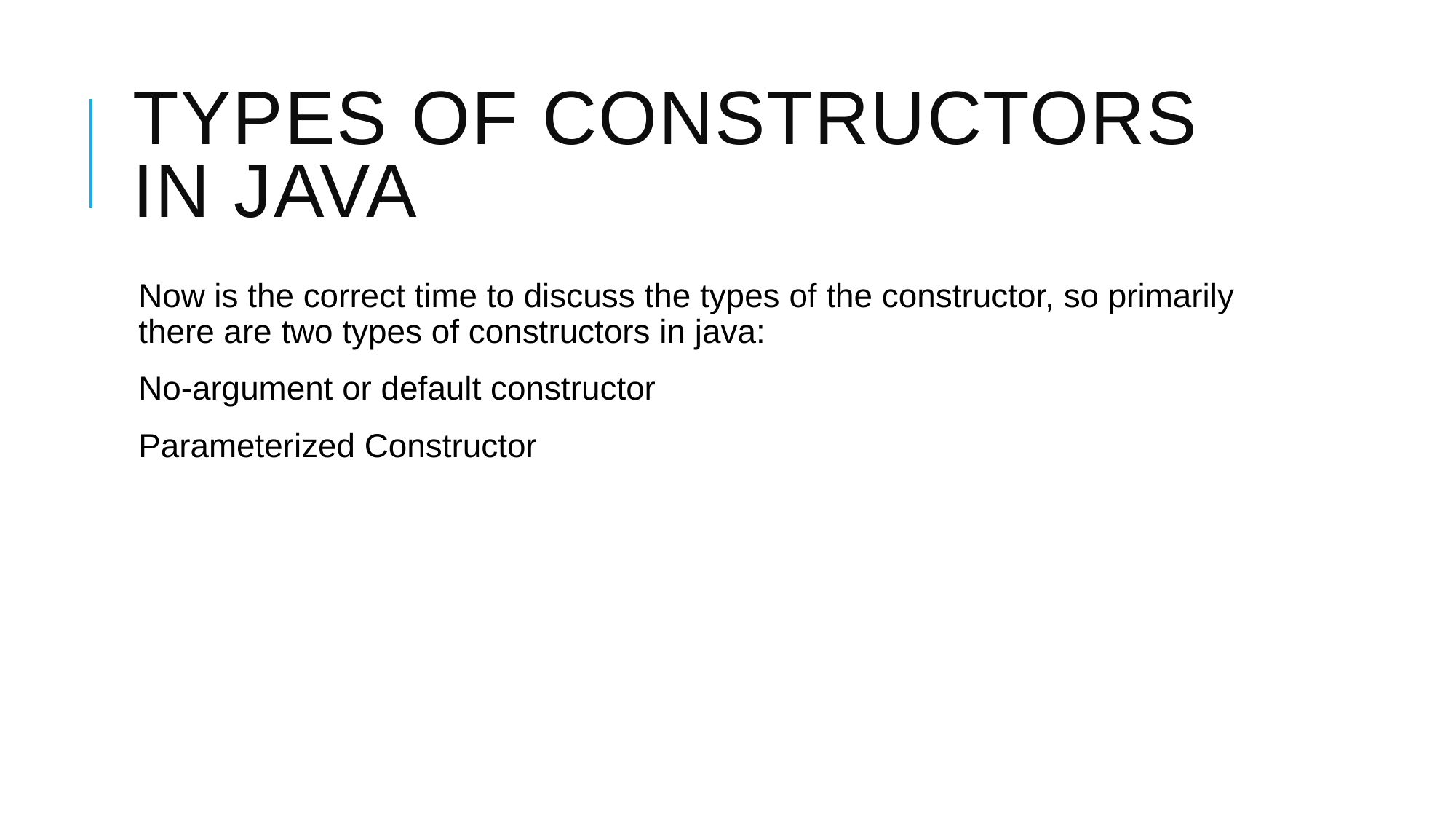

# types of Constructors in Java
Now is the correct time to discuss the types of the constructor, so primarily there are two types of constructors in java:
No-argument or default constructor
Parameterized Constructor